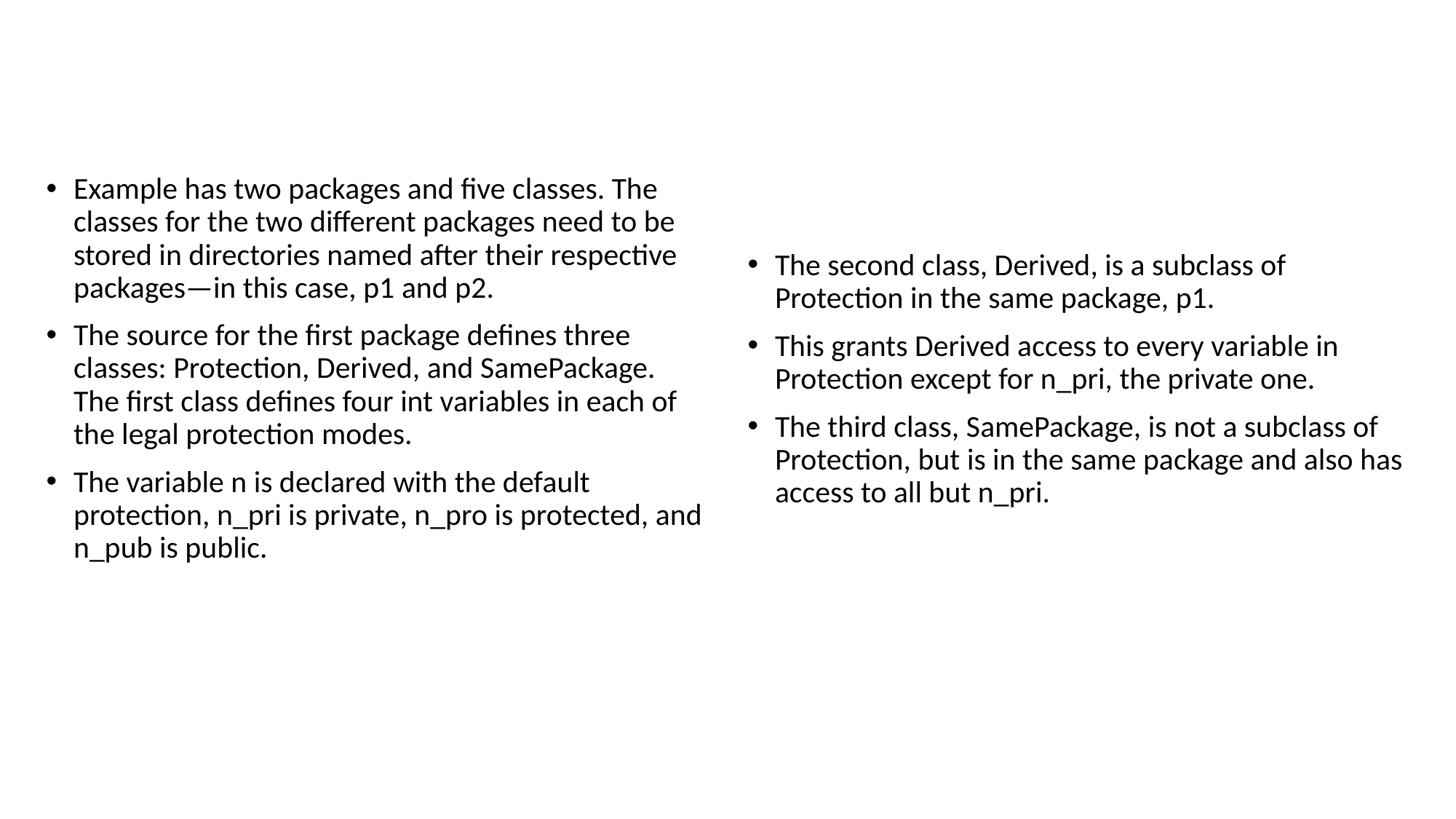

Example has two packages and five classes. The classes for the two different packages need to be stored in directories named after their respective packages—in this case, p1 and p2.
The source for the first package defines three classes: Protection, Derived, and SamePackage. The first class defines four int variables in each of the legal protection modes.
The variable n is declared with the default protection, n_pri is private, n_pro is protected, and n_pub is public.
The second class, Derived, is a subclass of Protection in the same package, p1.
This grants Derived access to every variable in Protection except for n_pri, the private one.
The third class, SamePackage, is not a subclass of Protection, but is in the same package and also has access to all but n_pri.